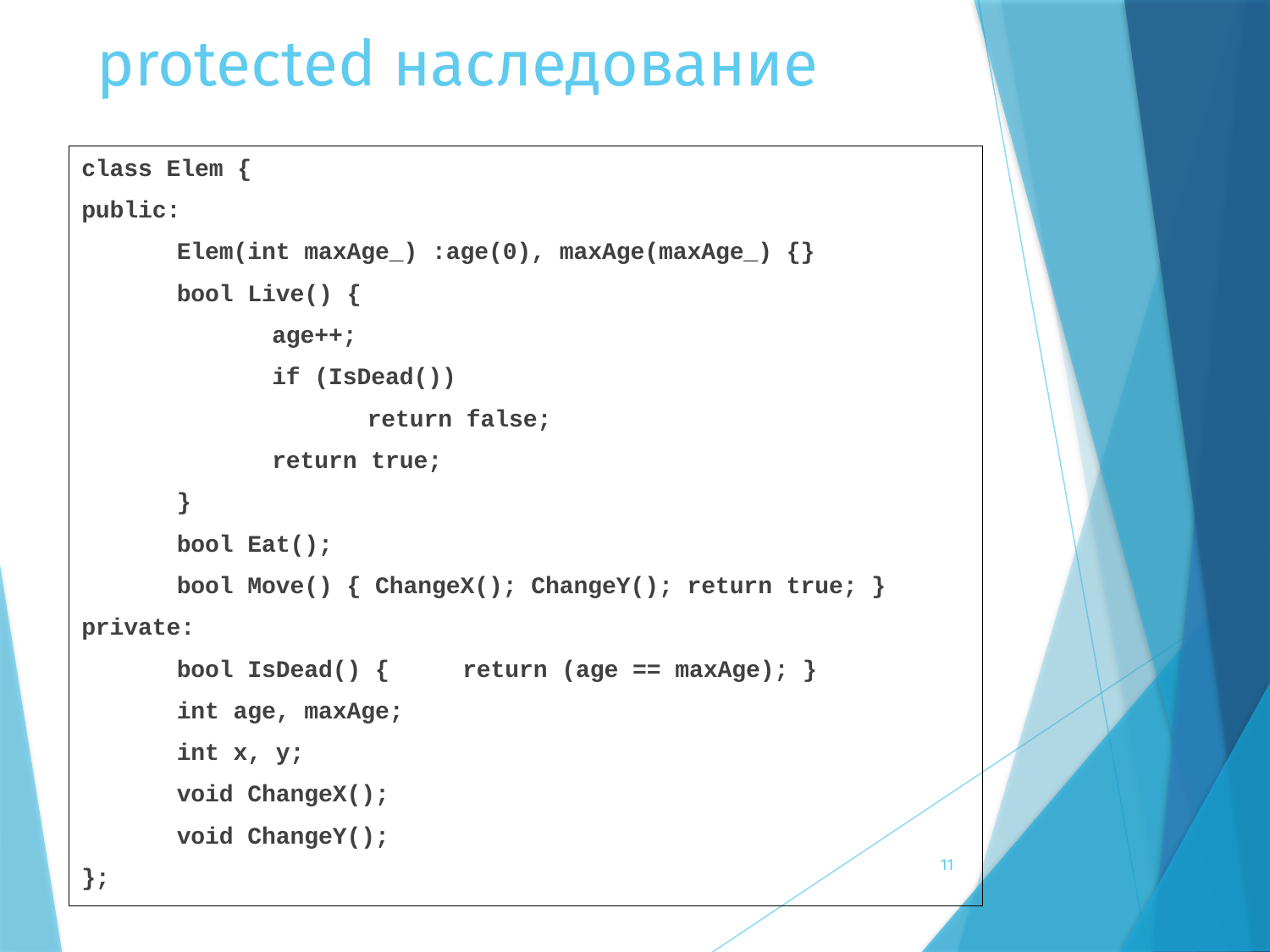

# protected наследование
class Elem {
public:
	Elem(int maxAge_) :age(0), maxAge(maxAge_) {}
	bool Live() {
		age++;
		if (IsDead())
			return false;
		return true;
	}
	bool Eat();
	bool Move() { ChangeX(); ChangeY(); return true; }
private:
	bool IsDead() {	return (age == maxAge); }
	int age, maxAge;
	int x, y;
	void ChangeX();
	void ChangeY();
};
11